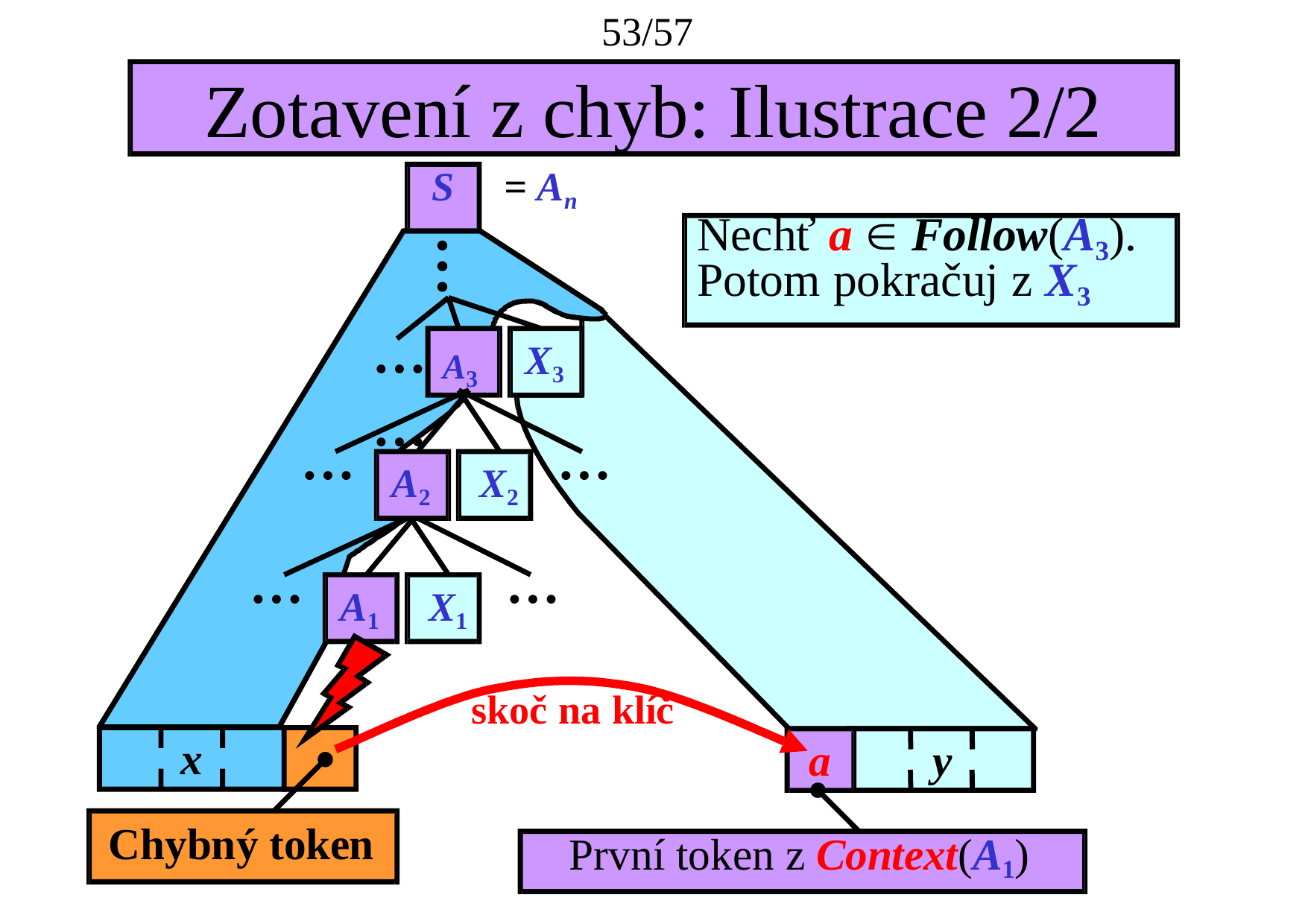

53/57

# Zotavení z chyb: Ilustrace 2/2

S	= An
Nechť a ∈ Follow(A3). Potom pokračuj z X3

…

… A3	…

X3

…
…

A2	X2
…
…

A1	X1

skoč na klíč

x
Chybný token
a	y

První token z Context(A1)